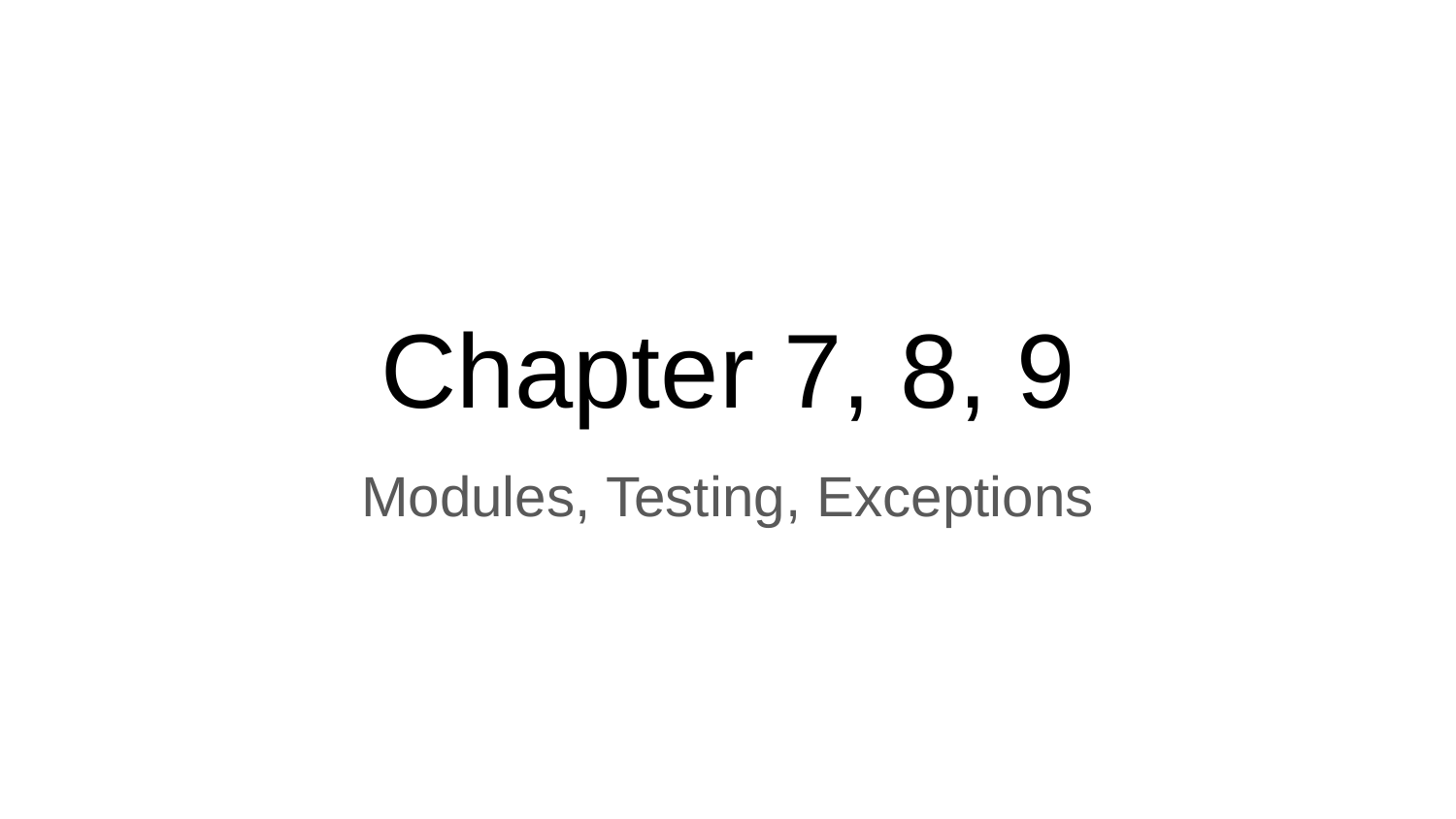

# Chapter 7, 8, 9
Modules, Testing, Exceptions